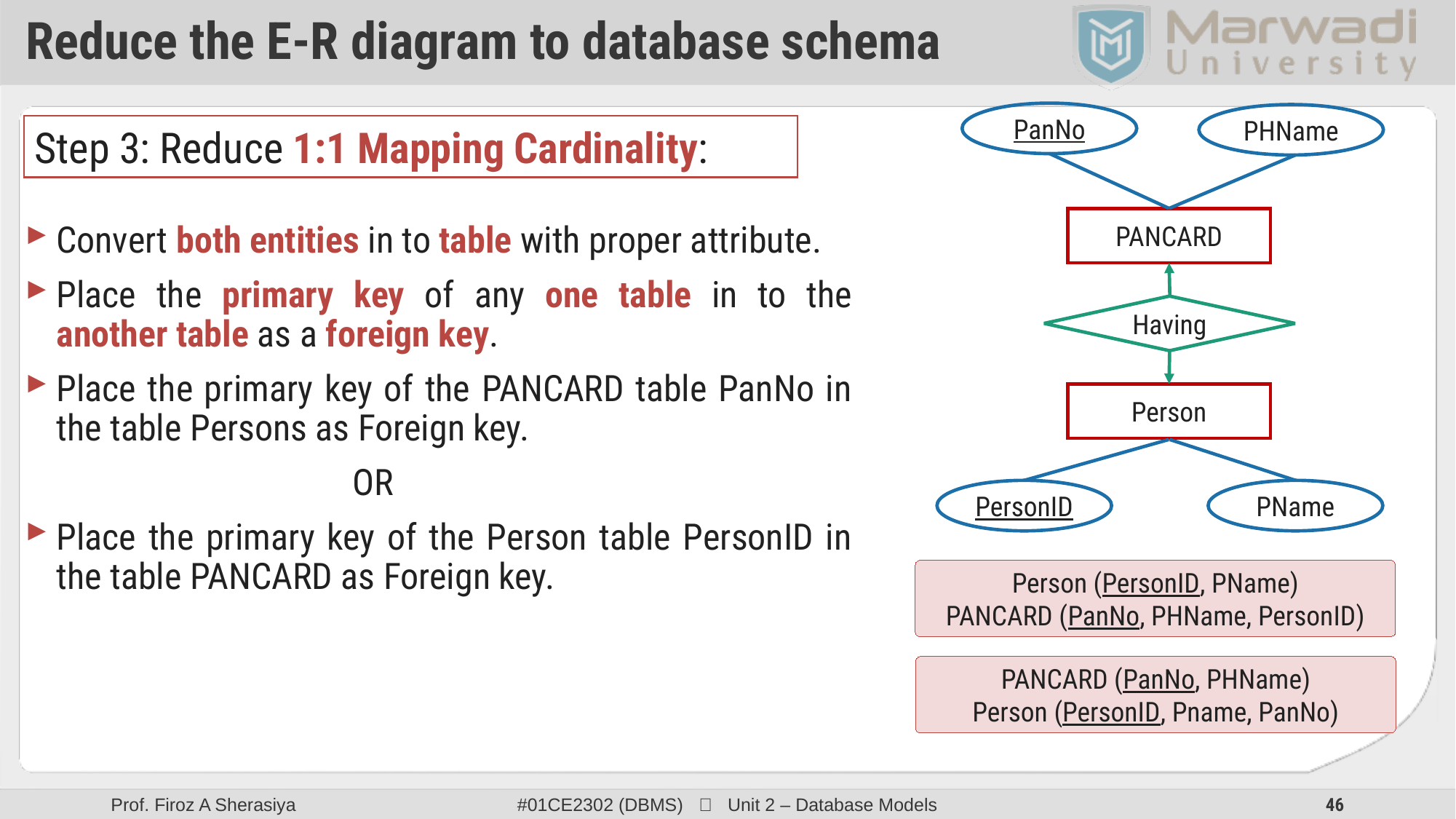

# Reduce the E-R diagram to database schema

Convert both entities in to table with proper attribute.
Place the primary key of any one table in to the another table as a foreign key.
Place the primary key of the PANCARD table PanNo in the table Persons as Foreign key.
			OR
Place the primary key of the Person table PersonID in the table PANCARD as Foreign key.
PanNo
PHName
Step 3: Reduce 1:1 Mapping Cardinality:
PANCARD
Having
Person
PersonID
PName
Person (PersonID, PName)
PANCARD (PanNo, PHName, PersonID)
PANCARD (PanNo, PHName)
Person (PersonID, Pname, PanNo)